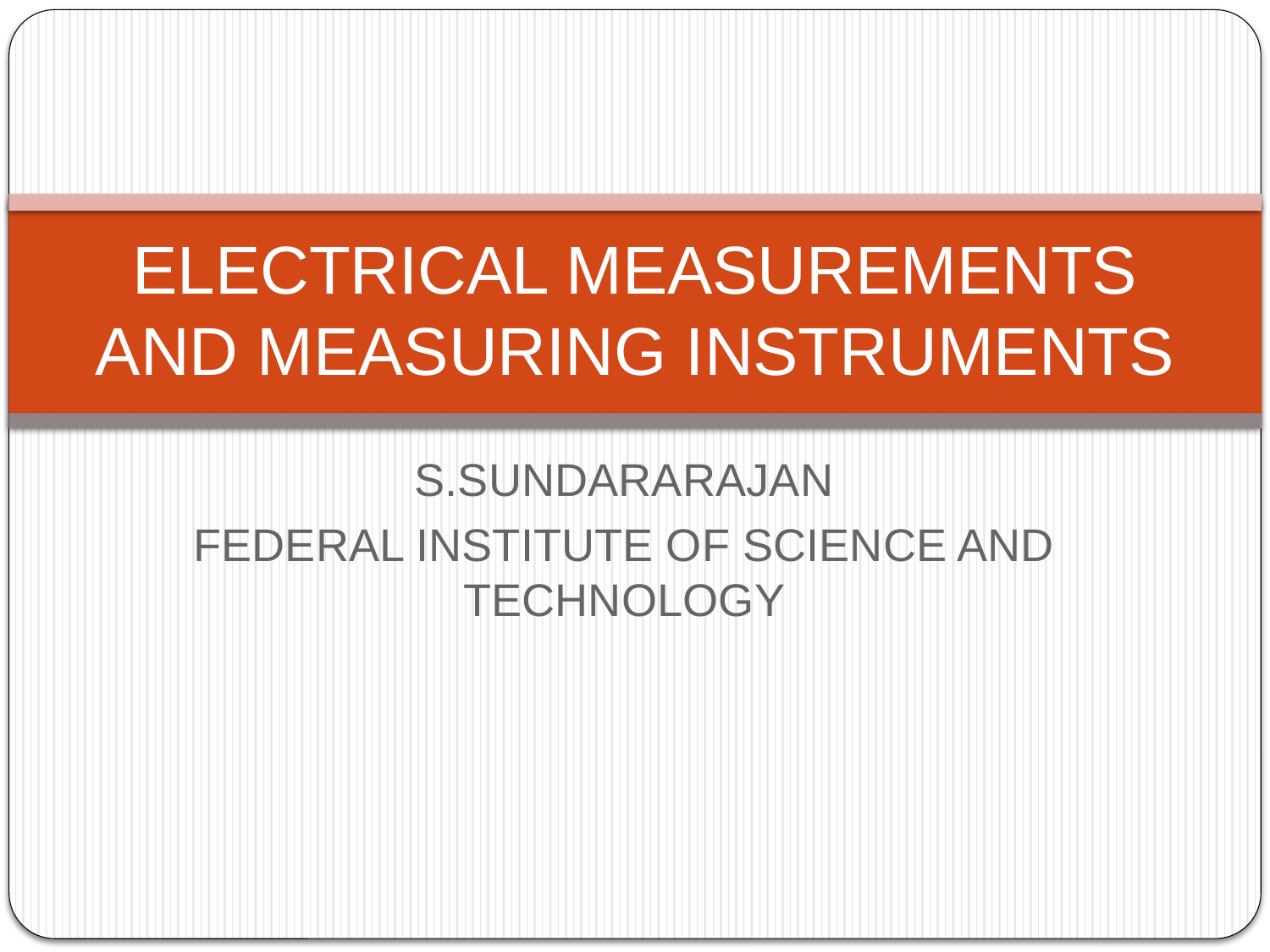

# ELECTRICAL MEASUREMENTS AND MEASURING INSTRUMENTS
S.SUNDARARAJAN
FEDERAL INSTITUTE OF SCIENCE AND TECHNOLOGY